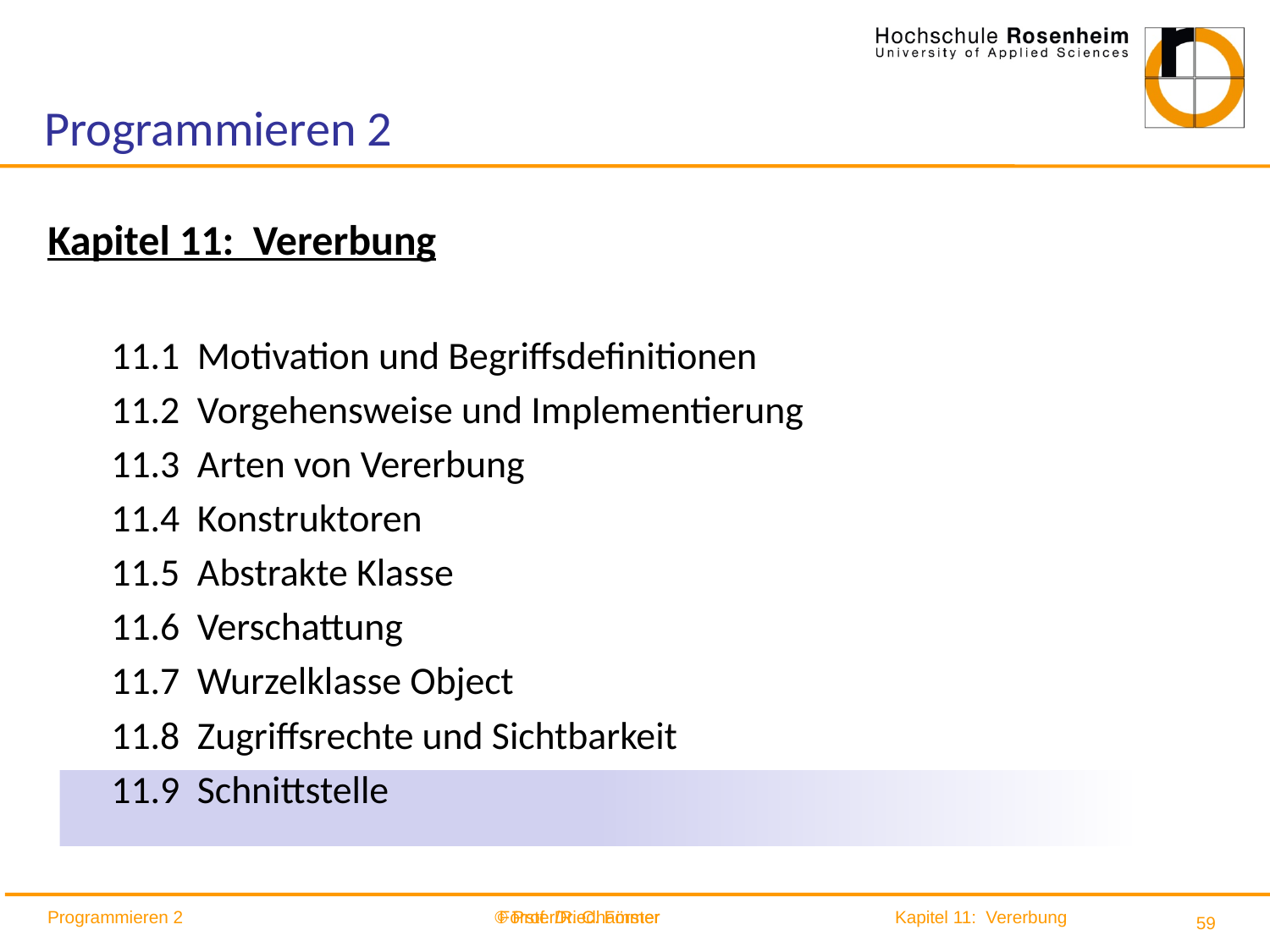

# Programmieren 2
Kapitel 11:  Vererbung

11.1  Motivation und Begriffsdefinitionen
11.2  Vorgehensweise und Implementierung
11.3  Arten von Vererbung
11.4  Konstruktoren
11.5  Abstrakte Klasse
11.6  Verschattung
11.7  Wurzelklasse Object
11.8  Zugriffsrechte und Sichtbarkeit
11.9  Schnittstelle

© Prof. Dr. C. Förster